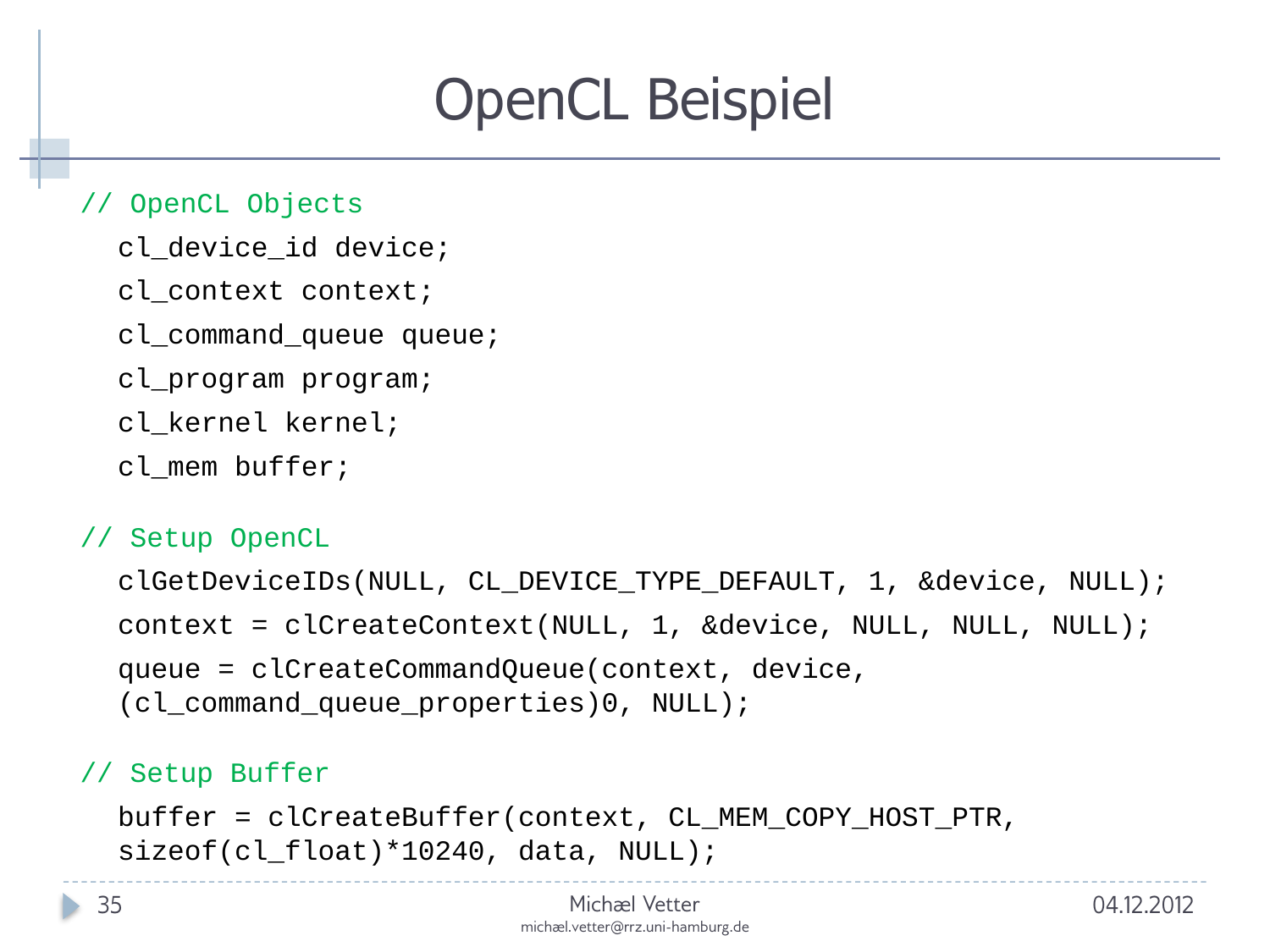

# OpenCL Beispiel
// OpenCL Objects
	cl_device_id device;
	cl_context context;
	cl_command_queue queue;
	cl_program program;
	cl_kernel kernel;
	cl_mem buffer;

// Setup OpenCL
	clGetDeviceIDs(NULL, CL_DEVICE_TYPE_DEFAULT, 1, &device, NULL);
	context = clCreateContext(NULL, 1, &device, NULL, NULL, NULL);
	queue = clCreateCommandQueue(context, device, (cl_command_queue_properties)0, NULL);

// Setup Buffer
	buffer = clCreateBuffer(context, CL_MEM_COPY_HOST_PTR, sizeof(cl_float)*10240, data, NULL);
35
Michael Vetter
michael.vetter@rrz.uni-hamburg.de
04.12.2012